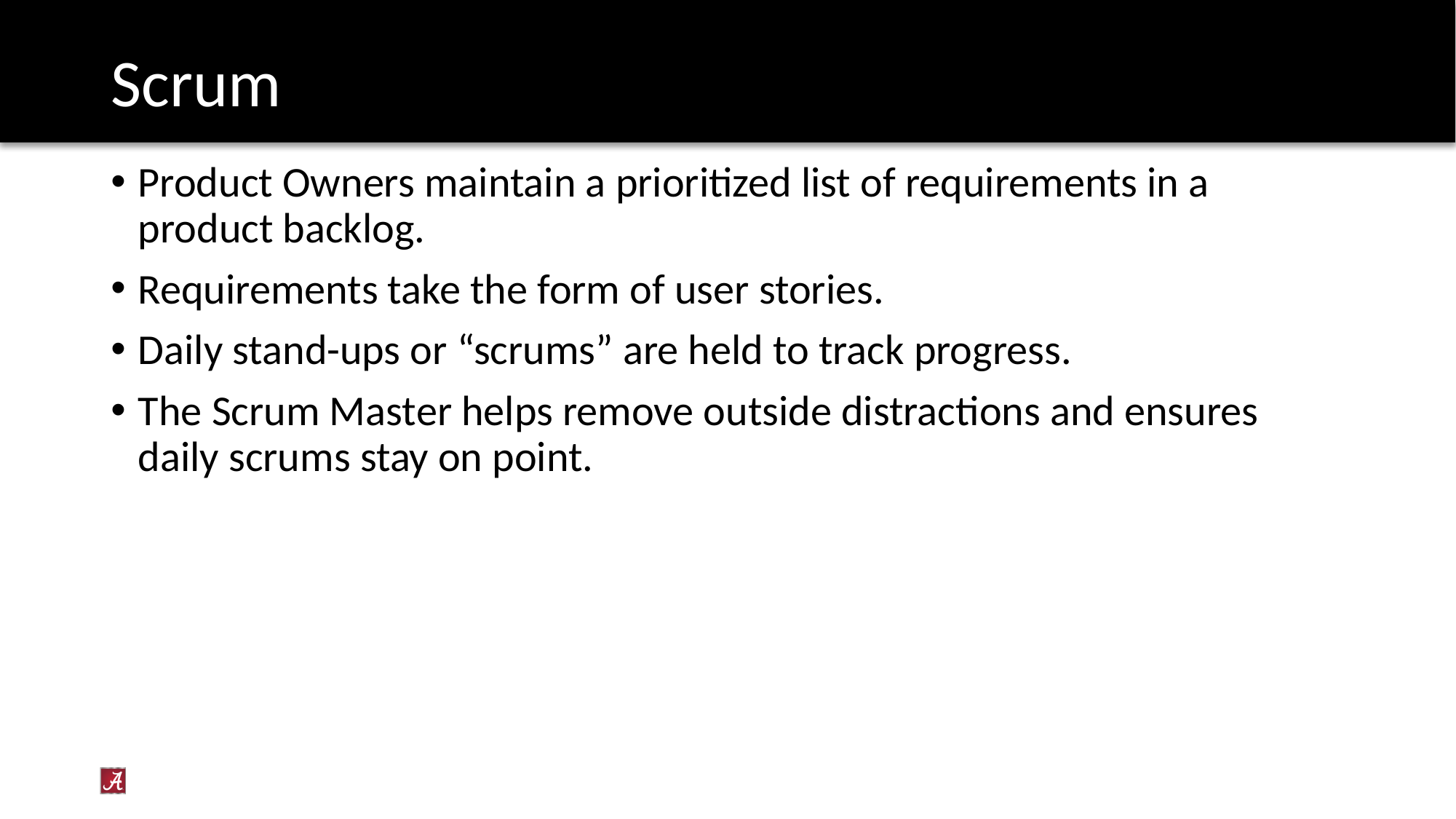

# Scrum
Product Owners maintain a prioritized list of requirements in a product backlog.
Requirements take the form of user stories.
Daily stand-ups or “scrums” are held to track progress.
The Scrum Master helps remove outside distractions and ensures daily scrums stay on point.